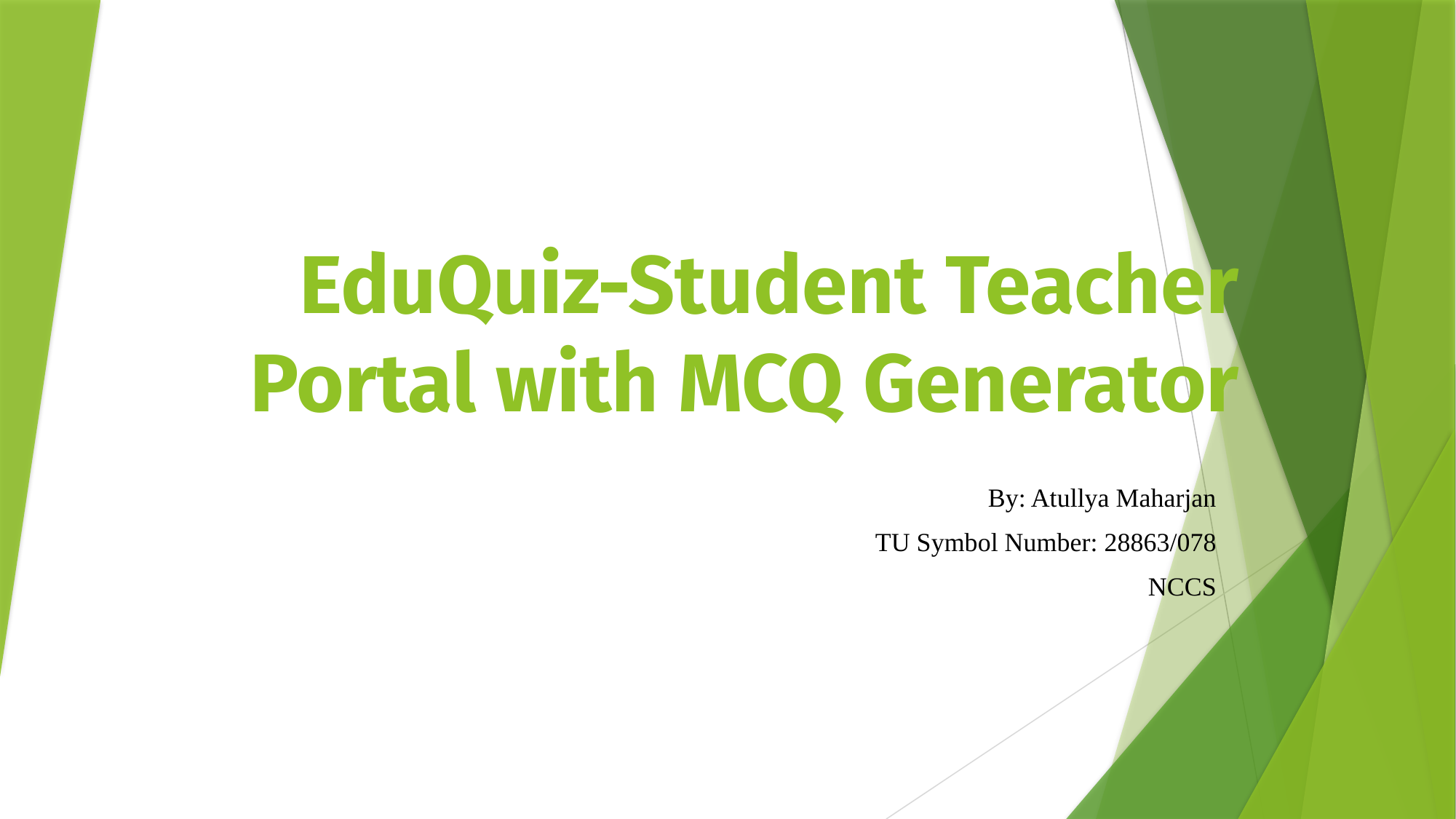

# EduQuiz-Student Teacher Portal with MCQ Generator
By: Atullya Maharjan
TU Symbol Number: 28863/078
NCCS